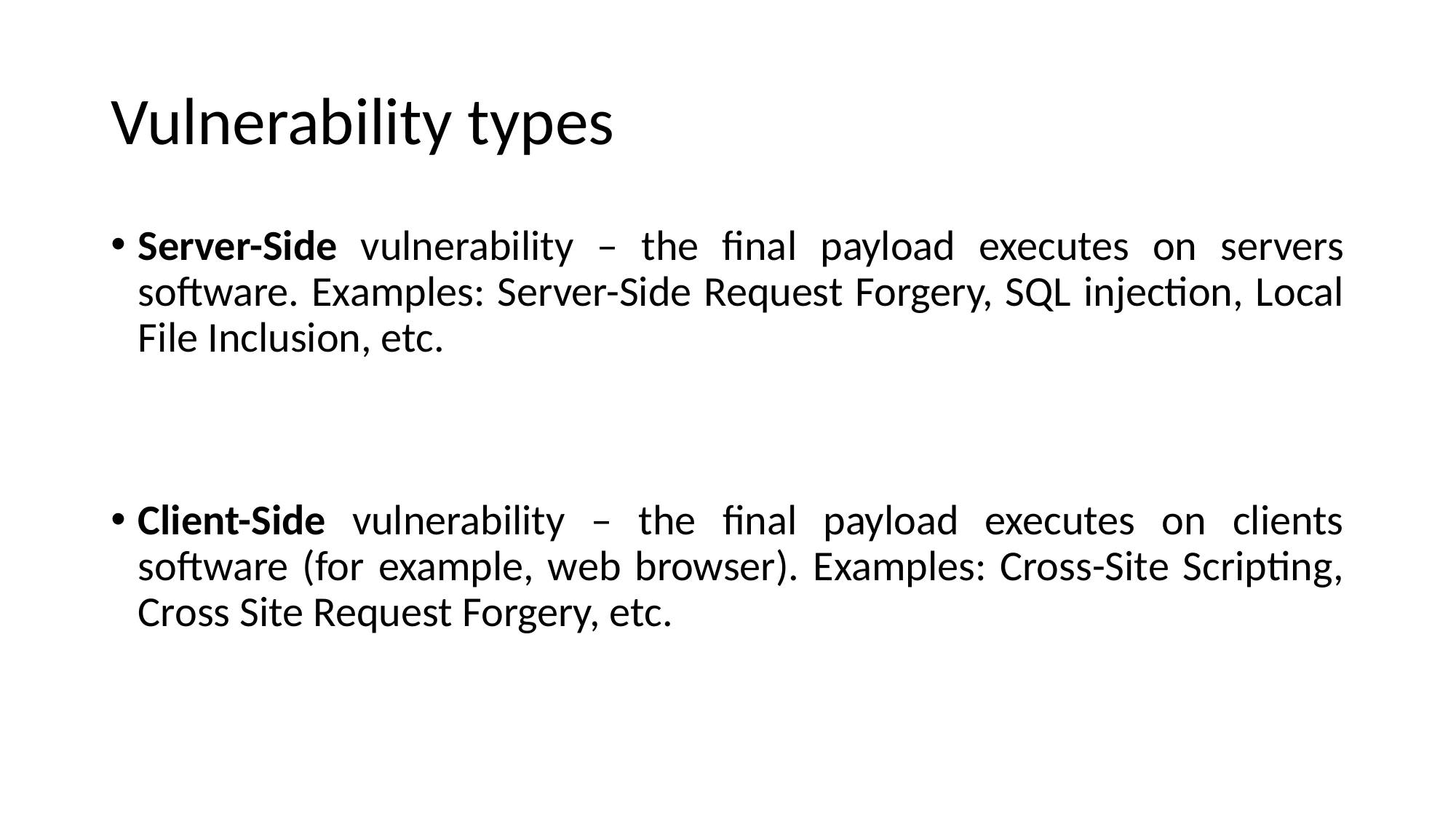

# Vulnerability types
Server-Side vulnerability – the final payload executes on servers software. Examples: Server-Side Request Forgery, SQL injection, Local File Inclusion, etc.

Client-Side vulnerability – the final payload executes on clients software (for example, web browser). Examples: Cross-Site Scripting, Cross Site Request Forgery, etc.